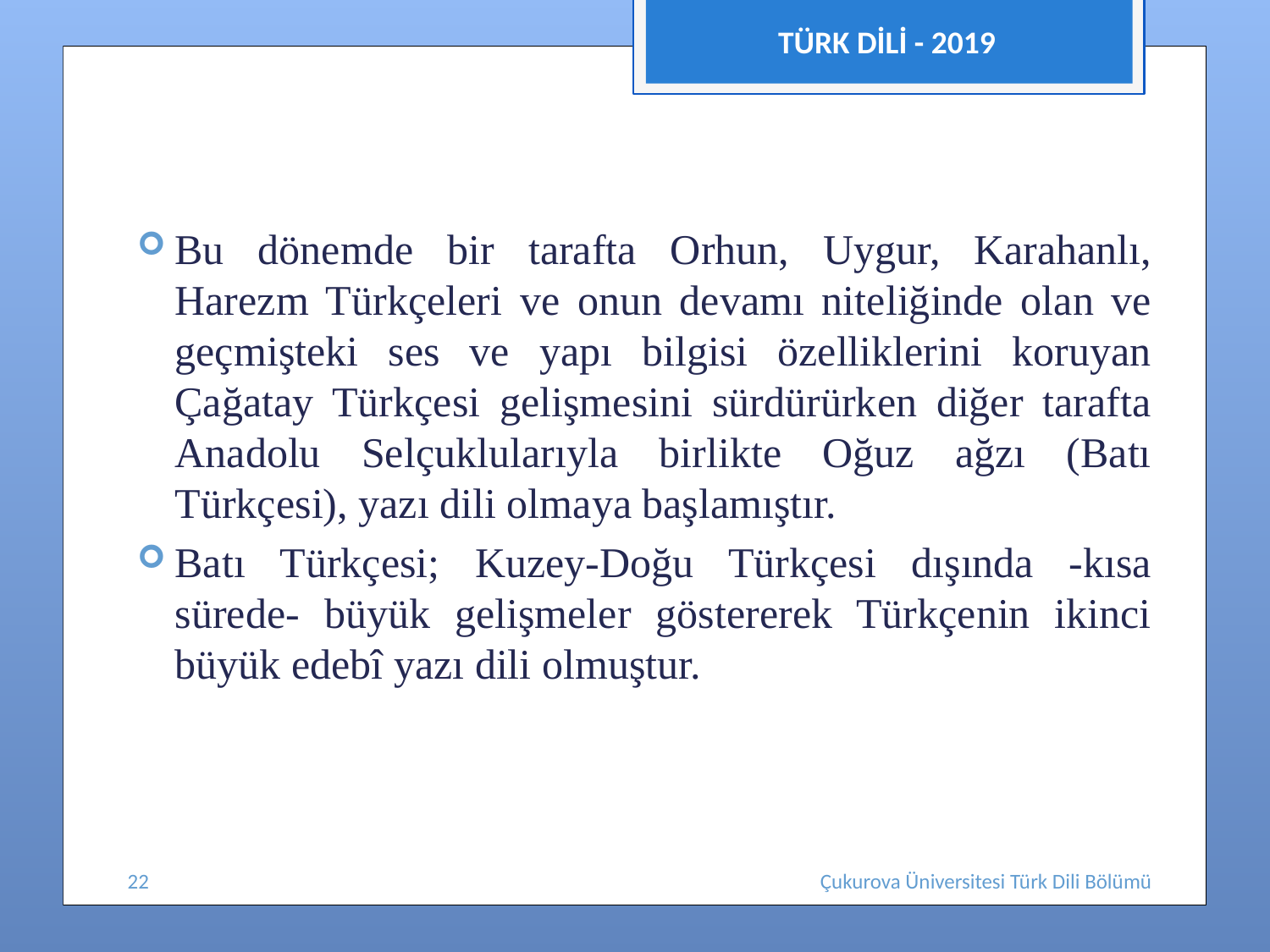

TÜRK DİLİ - 2019
#
Bu dönemde bir tarafta Orhun, Uygur, Karahanlı, Harezm Türkçeleri ve onun devamı niteliğinde olan ve geçmişteki ses ve yapı bilgisi özelliklerini koruyan Çağatay Türkçesi gelişmesini sürdürürken diğer tarafta Anadolu Selçuklularıyla birlikte Oğuz ağzı (Batı Türkçesi), yazı dili olmaya başlamıştır.
Batı Türkçesi; Kuzey-Doğu Türkçesi dışında -kısa sürede- büyük gelişmeler göstererek Türkçenin ikinci büyük edebî yazı dili olmuştur.
22
Çukurova Üniversitesi Türk Dili Bölümü